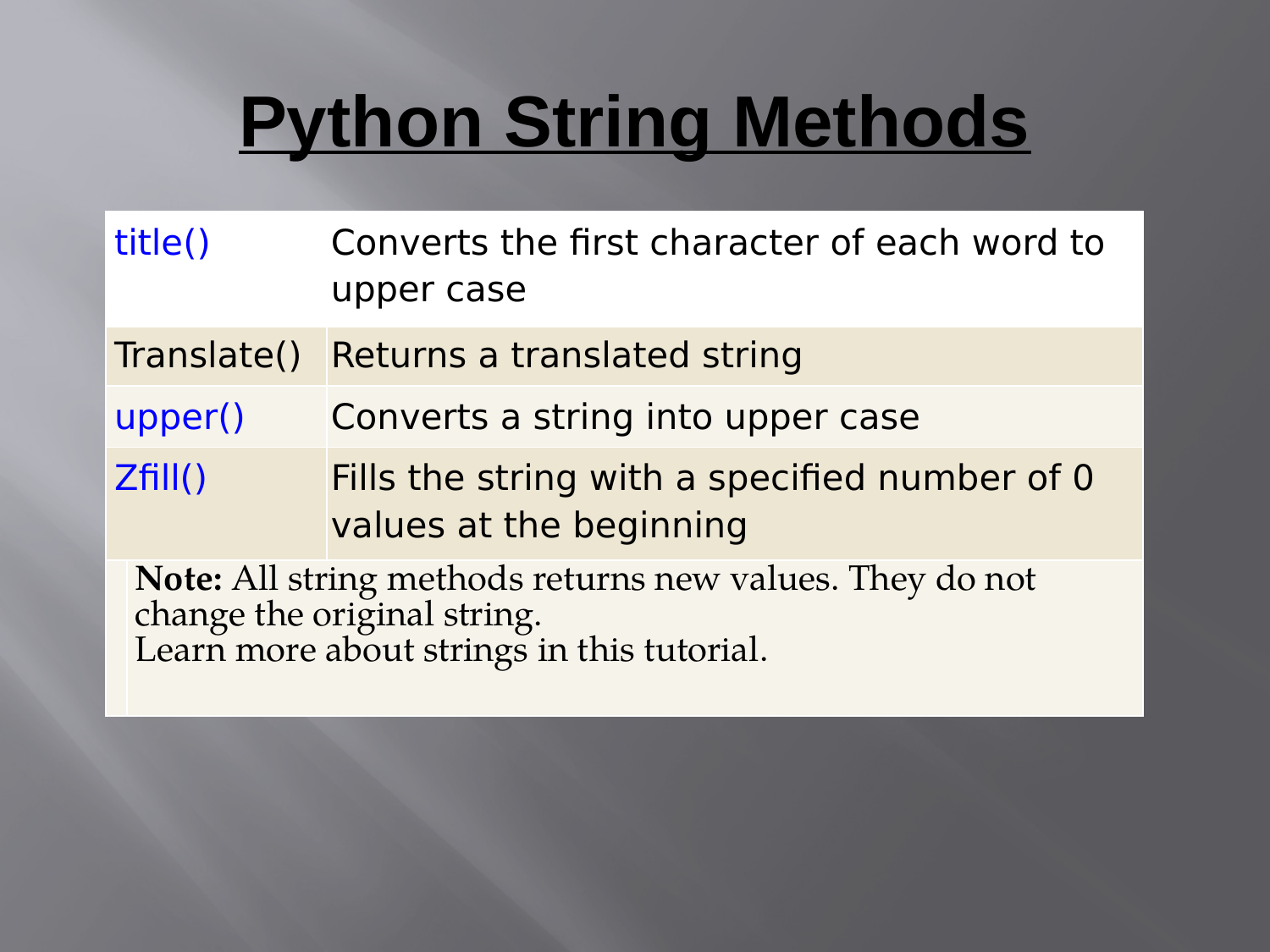

# Python String Methods
| title() |  | Converts the first character of each word to upper case |
| --- | --- | --- |
| Translate() |  | Returns a translated string |
| upper() |  | Converts a string into upper case |
| Zfill() |  | Fills the string with a specified number of 0 values at the beginning |
|  | Note: All string methods returns new values. They do not change the original string. Learn more about strings in this tutorial. |  |